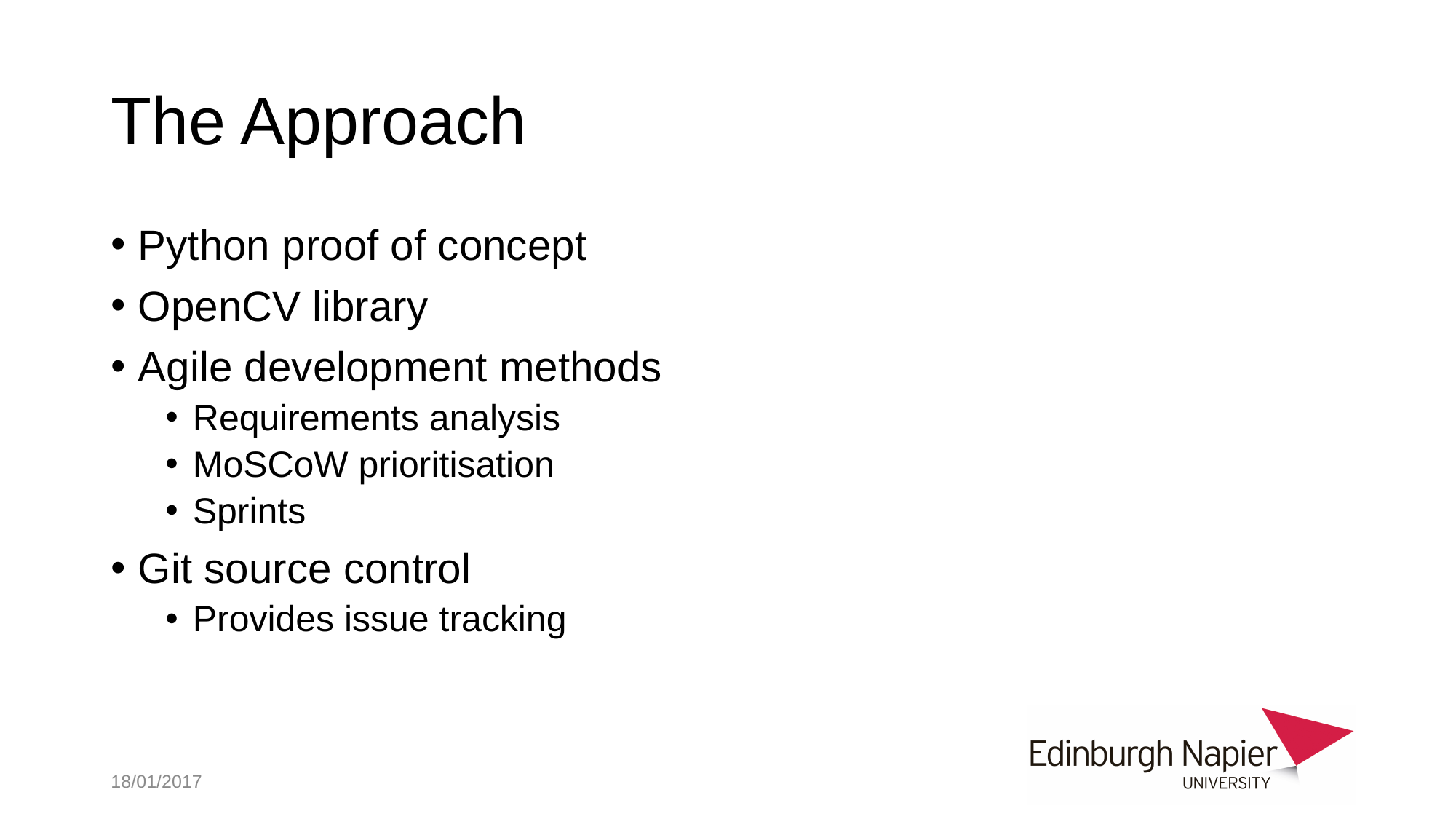

# The Approach
Python proof of concept
OpenCV library
Agile development methods
Requirements analysis
MoSCoW prioritisation
Sprints
Git source control
Provides issue tracking

18/01/2017